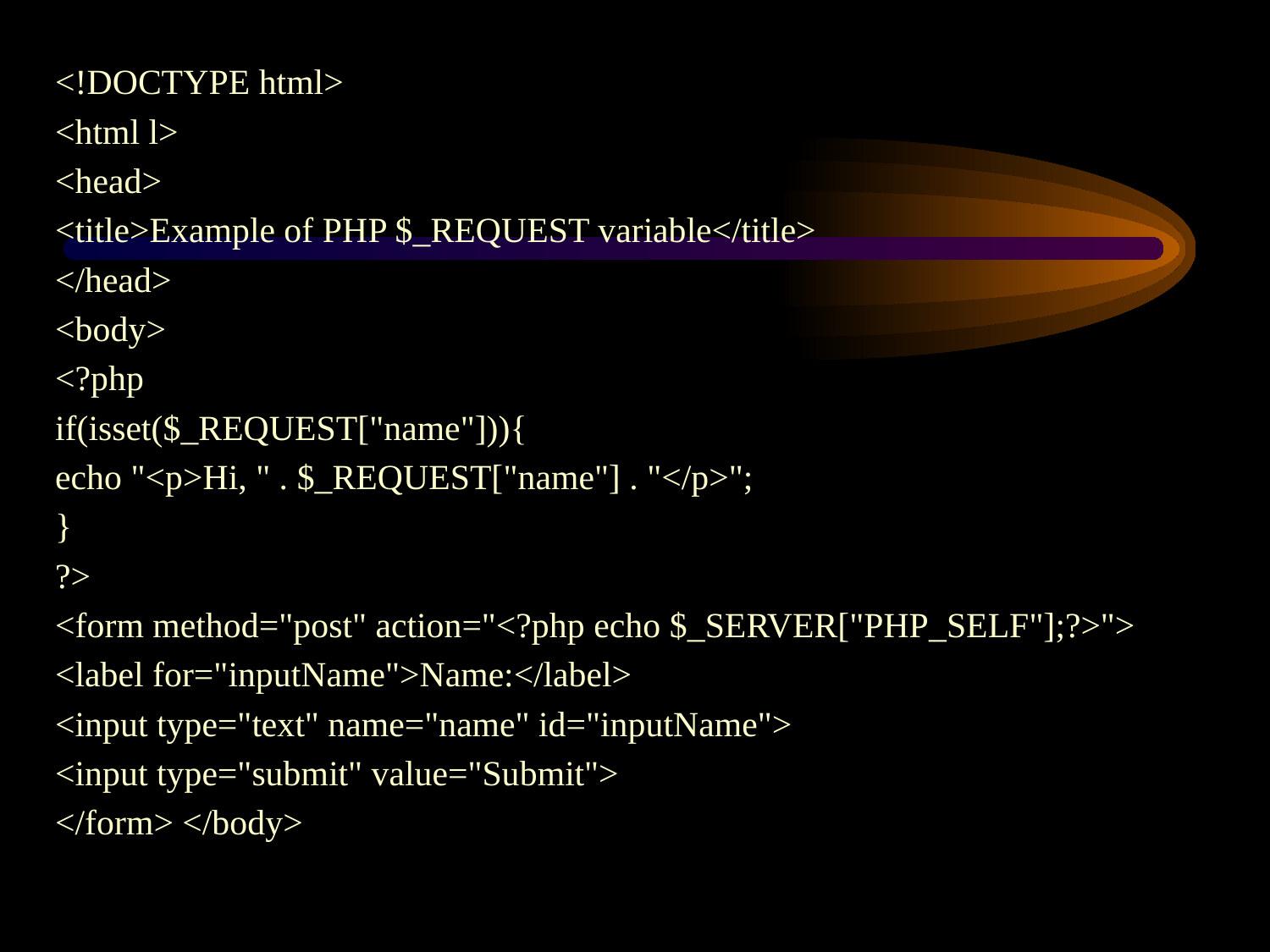

<!DOCTYPE html>
<html l>
<head>
<title>Example of PHP $_REQUEST variable</title>
</head>
<body>
<?php
if(isset($_REQUEST["name"])){
echo "<p>Hi, " . $_REQUEST["name"] . "</p>";
}
?>
<form method="post" action="<?php echo $_SERVER["PHP_SELF"];?>">
<label for="inputName">Name:</label>
<input type="text" name="name" id="inputName">
<input type="submit" value="Submit">
</form> </body>